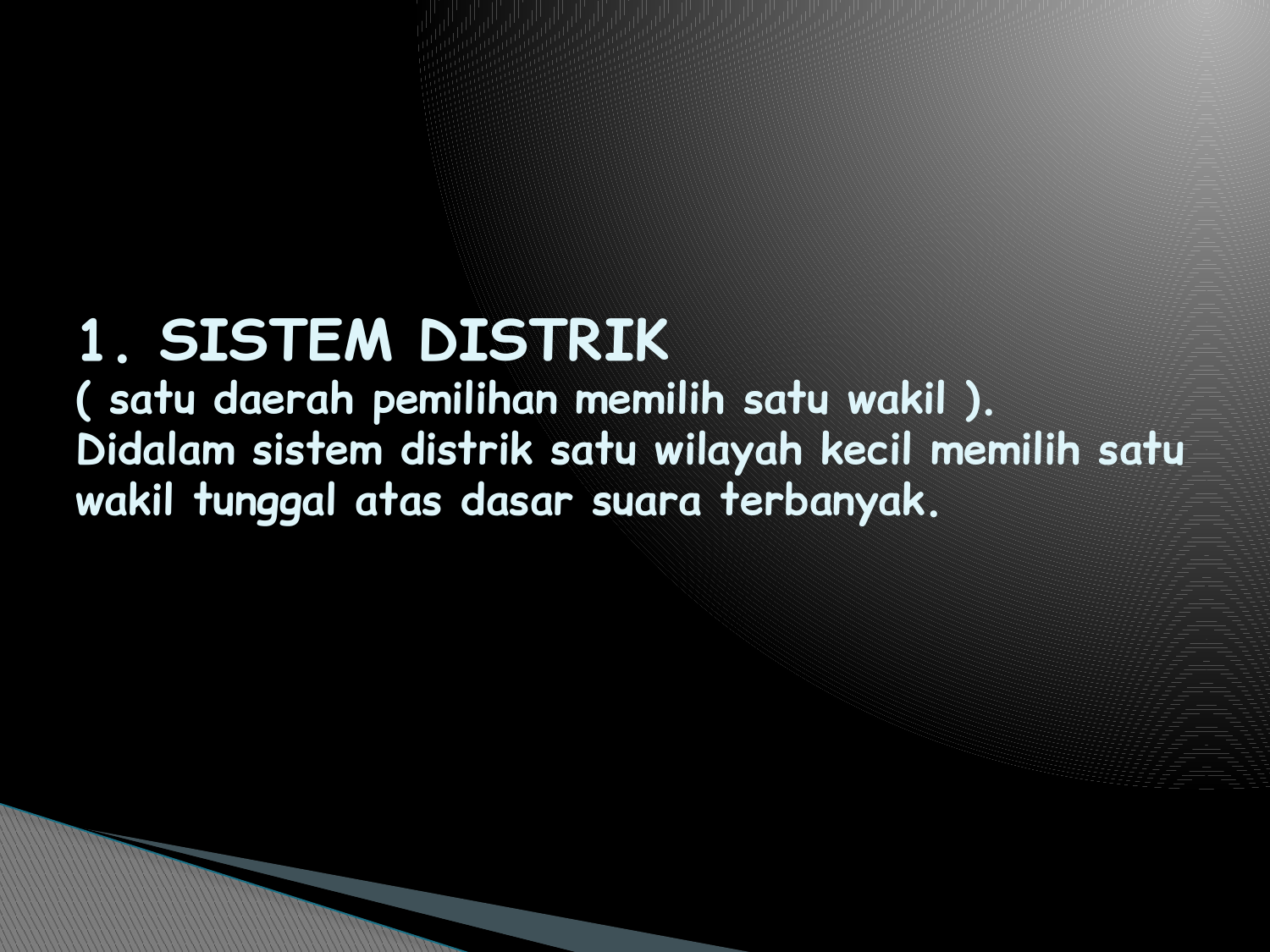

# 1. SISTEM DISTRIK ( satu daerah pemilihan memilih satu wakil ). Didalam sistem distrik satu wilayah kecil memilih satu wakil tunggal atas dasar suara terbanyak.